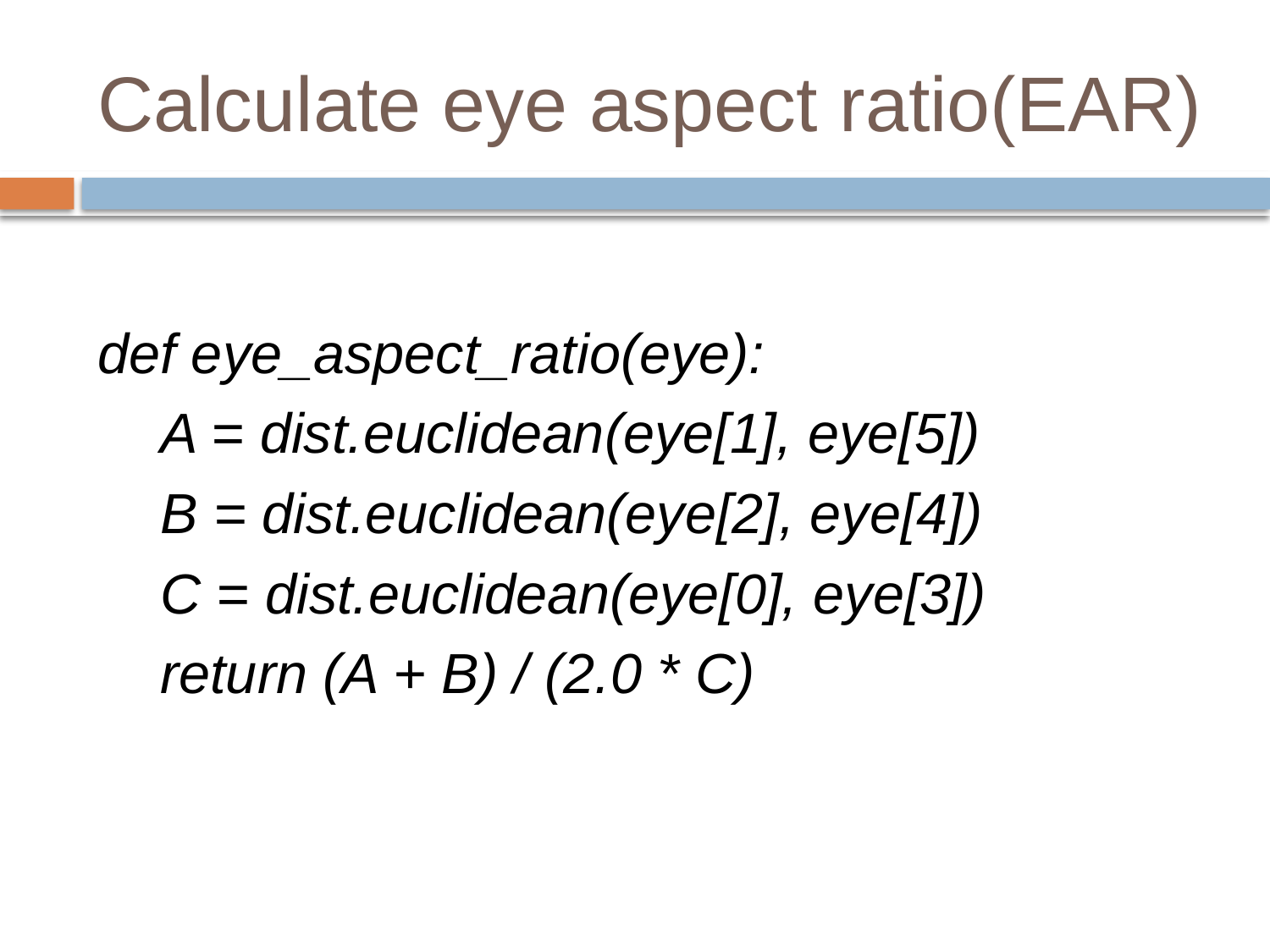

# Calculate eye aspect ratio(EAR)

def eye_aspect_ratio(eye):
    A = dist.euclidean(eye[1], eye[5])
    B = dist.euclidean(eye[2], eye[4])
    C = dist.euclidean(eye[0], eye[3])
    return (A + B) / (2.0 * C)